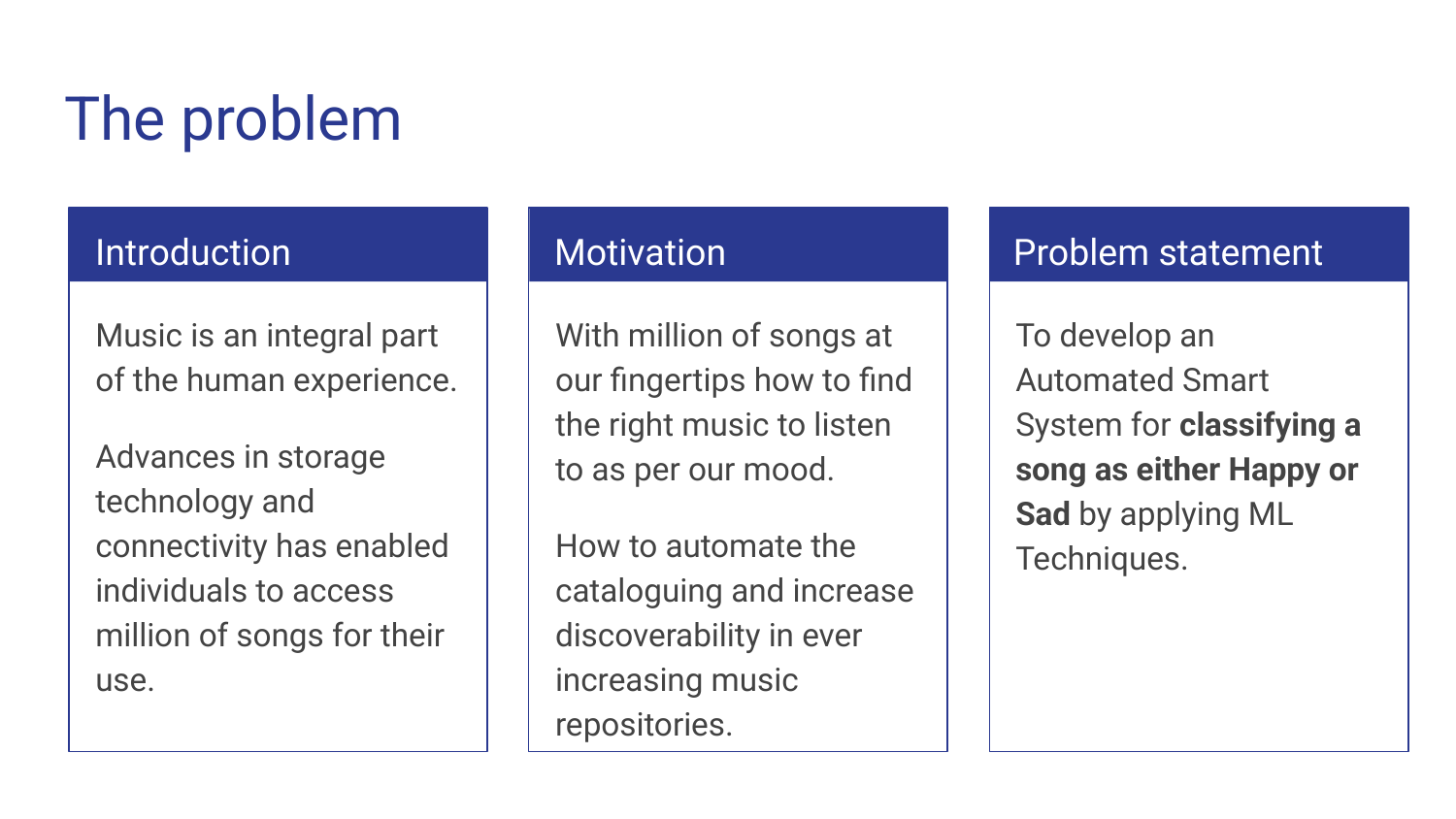

# The problem

Introduction

Motivation

Problem statement
Music is an integral part of the human experience.
Advances in storage technology and connectivity has enabled individuals to access million of songs for their use.
With million of songs at our fingertips how to find the right music to listen to as per our mood.
How to automate the cataloguing and increase discoverability in ever increasing music repositories.
To develop an Automated Smart System for classifying a song as either Happy or Sad by applying ML Techniques.